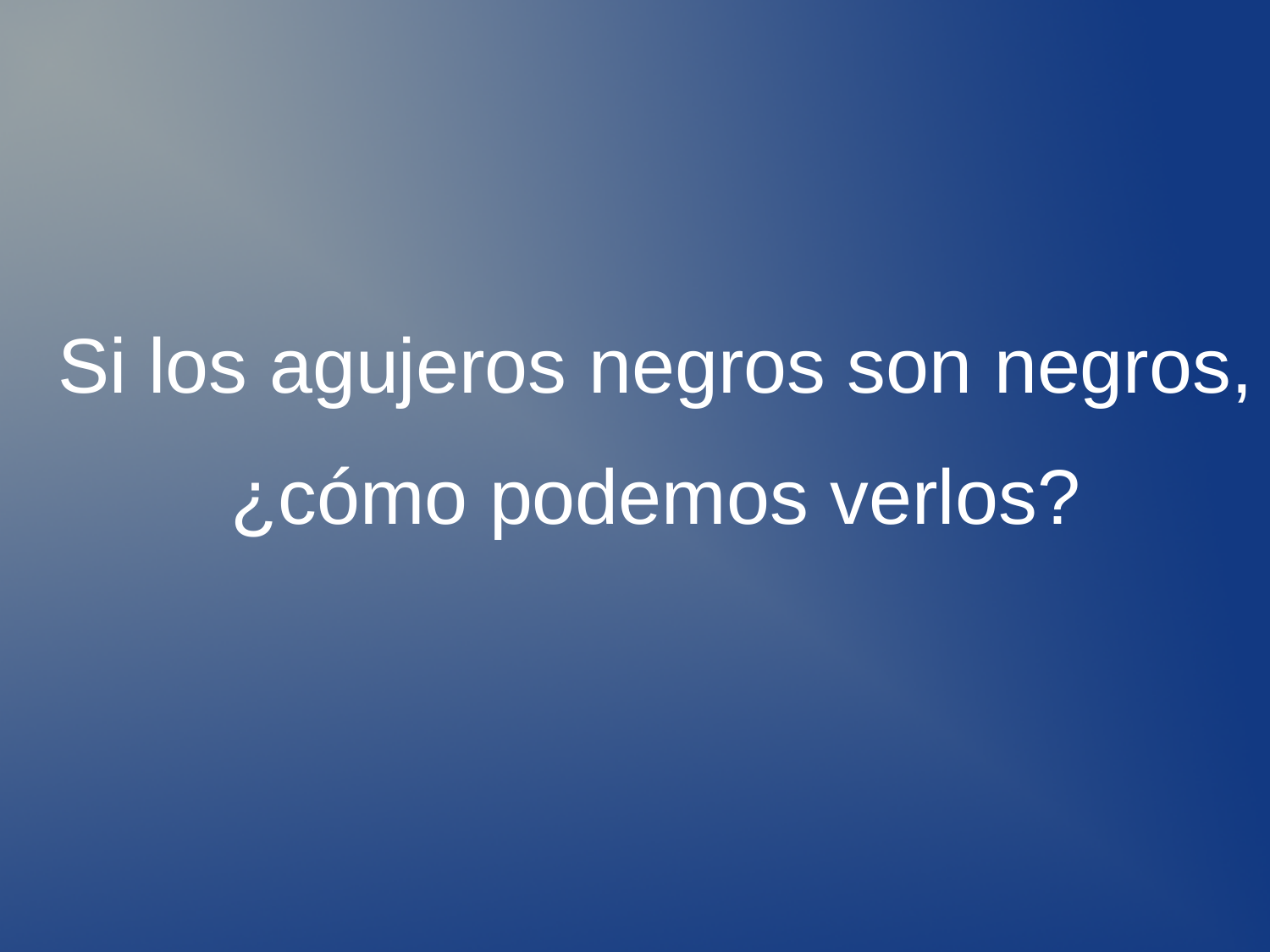

Si los agujeros negros son negros,
¿cómo podemos verlos?